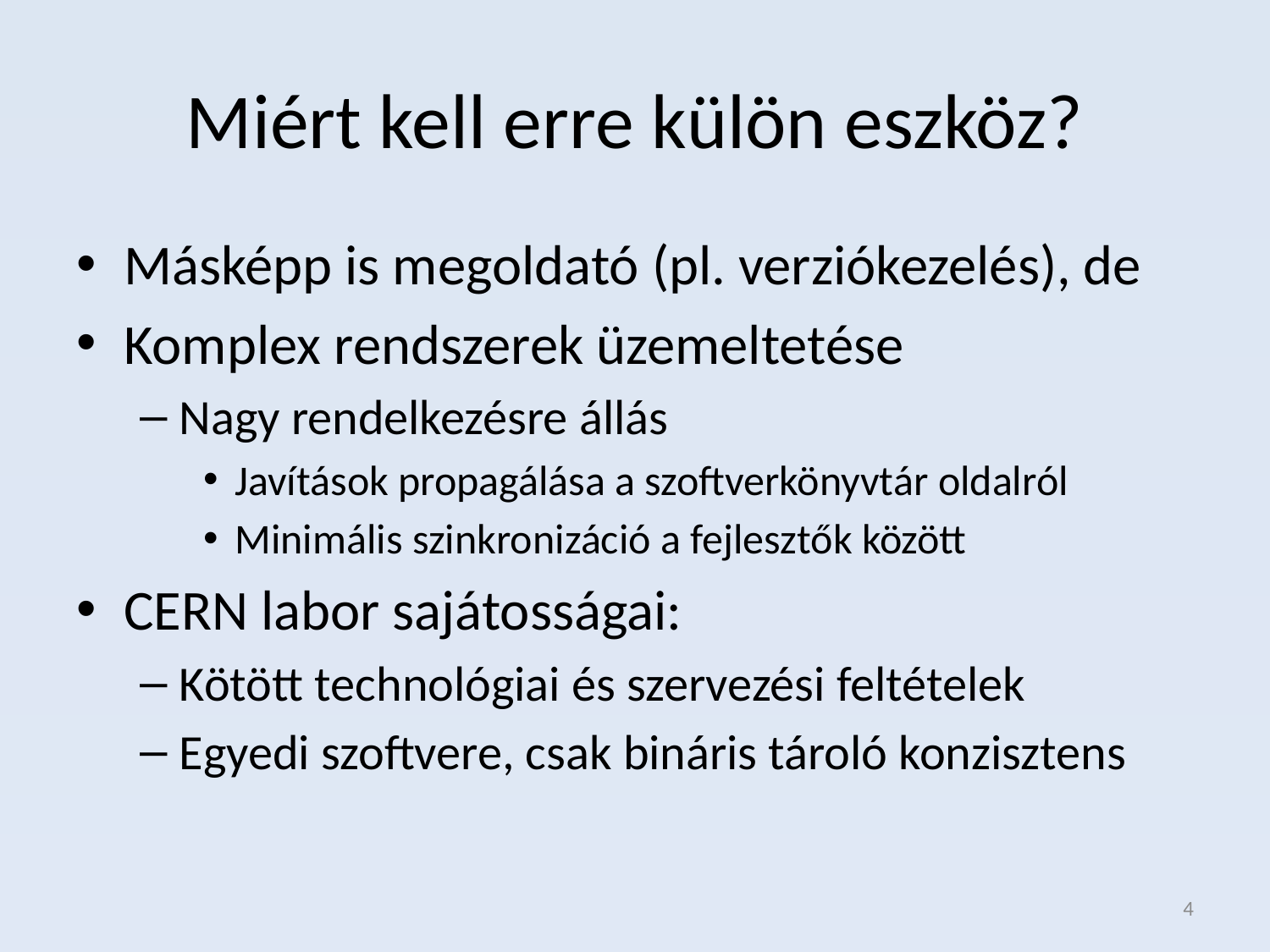

# Miért kell erre külön eszköz?
Másképp is megoldató (pl. verziókezelés), de
Komplex rendszerek üzemeltetése
Nagy rendelkezésre állás
Javítások propagálása a szoftverkönyvtár oldalról
Minimális szinkronizáció a fejlesztők között
CERN labor sajátosságai:
Kötött technológiai és szervezési feltételek
Egyedi szoftvere, csak bináris tároló konzisztens
4